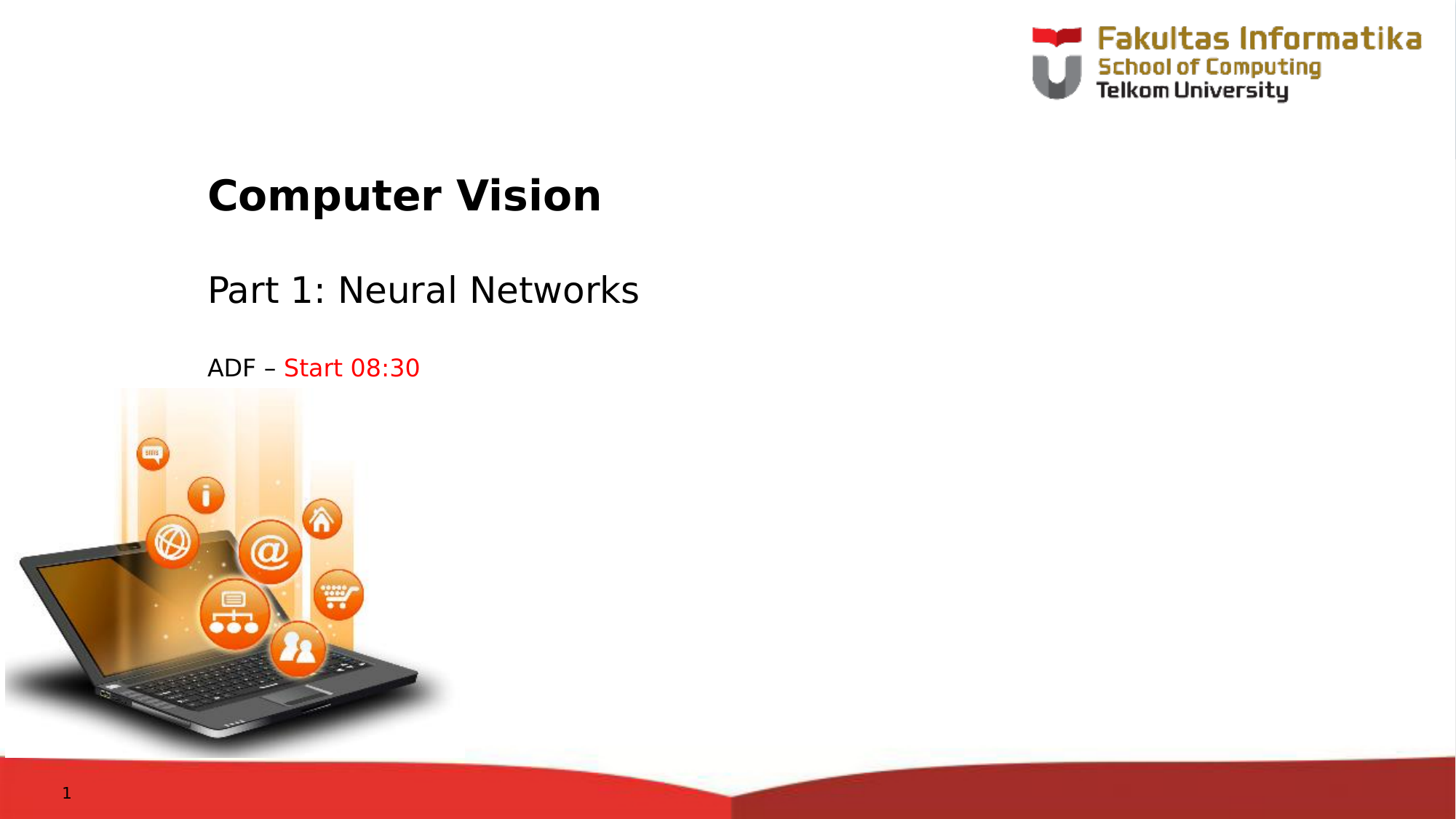

# Computer Vision
Part 1: Neural Networks
ADF – Start 08:30
1